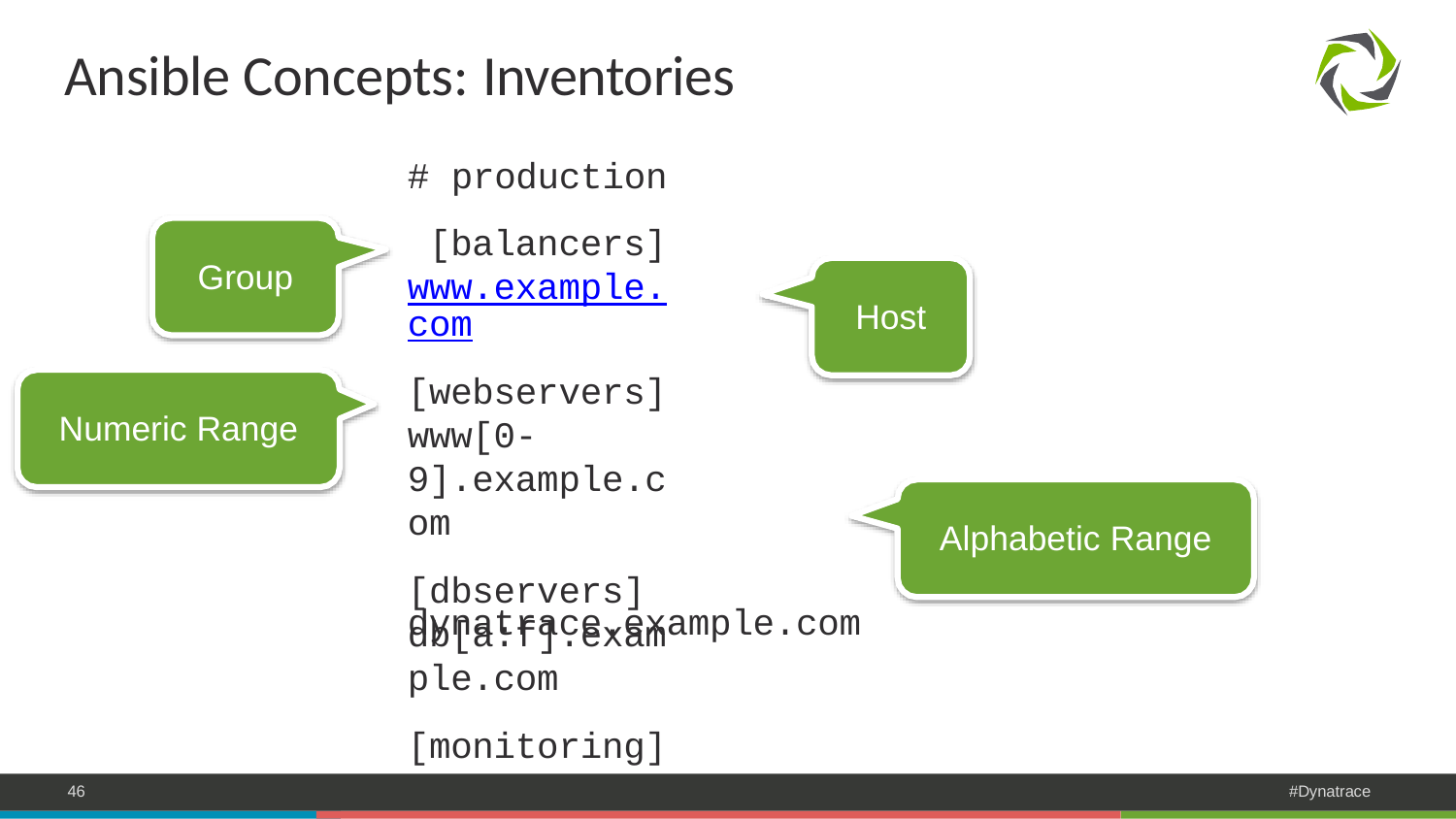

# Ansible Concepts: Inventories
# production  [balancers]
www.example.com
[webservers]
www[0-9].example.com
[dbservers]
db[a:f].example.com
[monitoring]

Group

Host

Numeric Range

Alphabetic Range
dynatrace.example.com
46
#Dynatrace